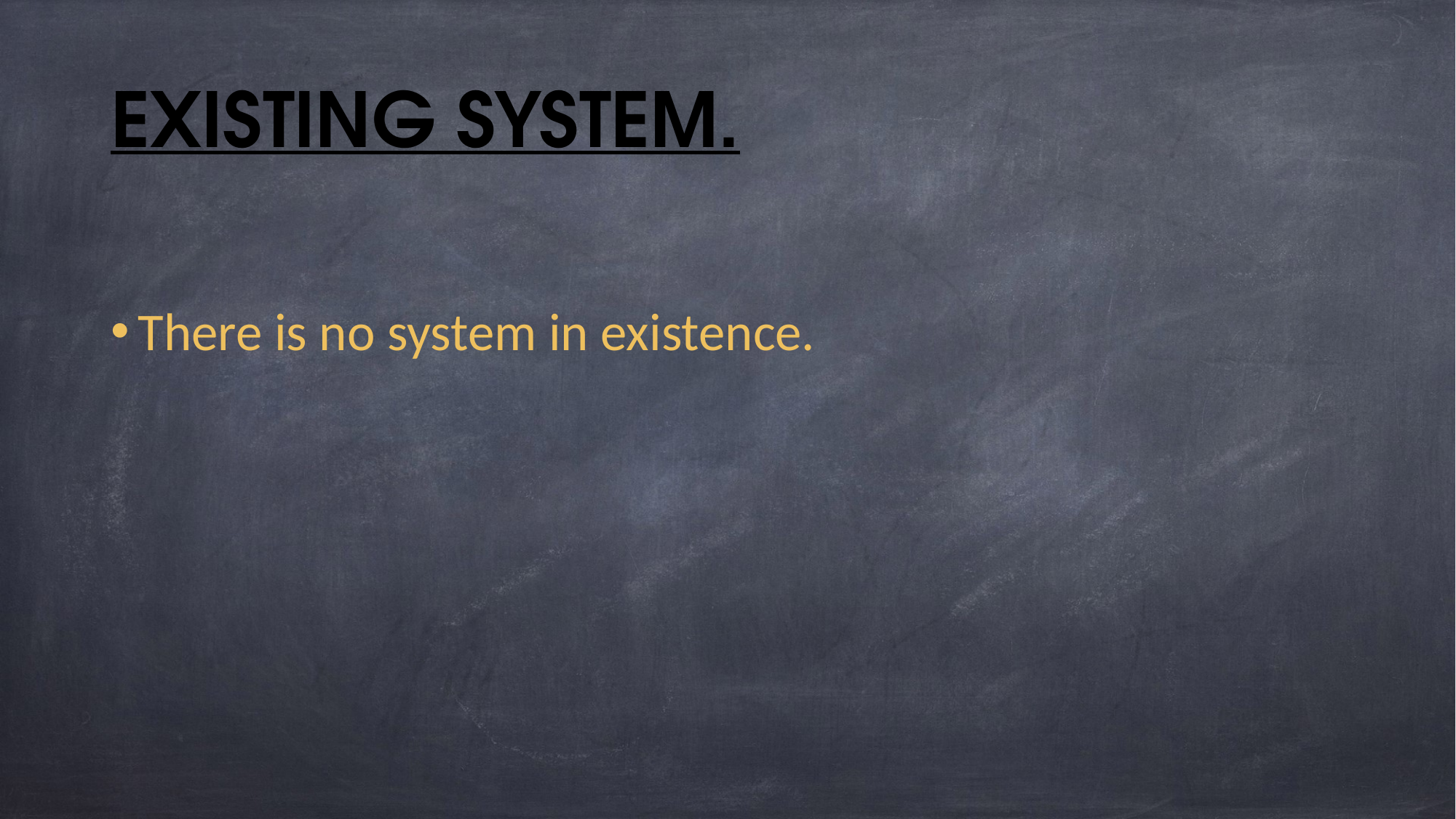

# EXISTING SYSTEM.
There is no system in existence.